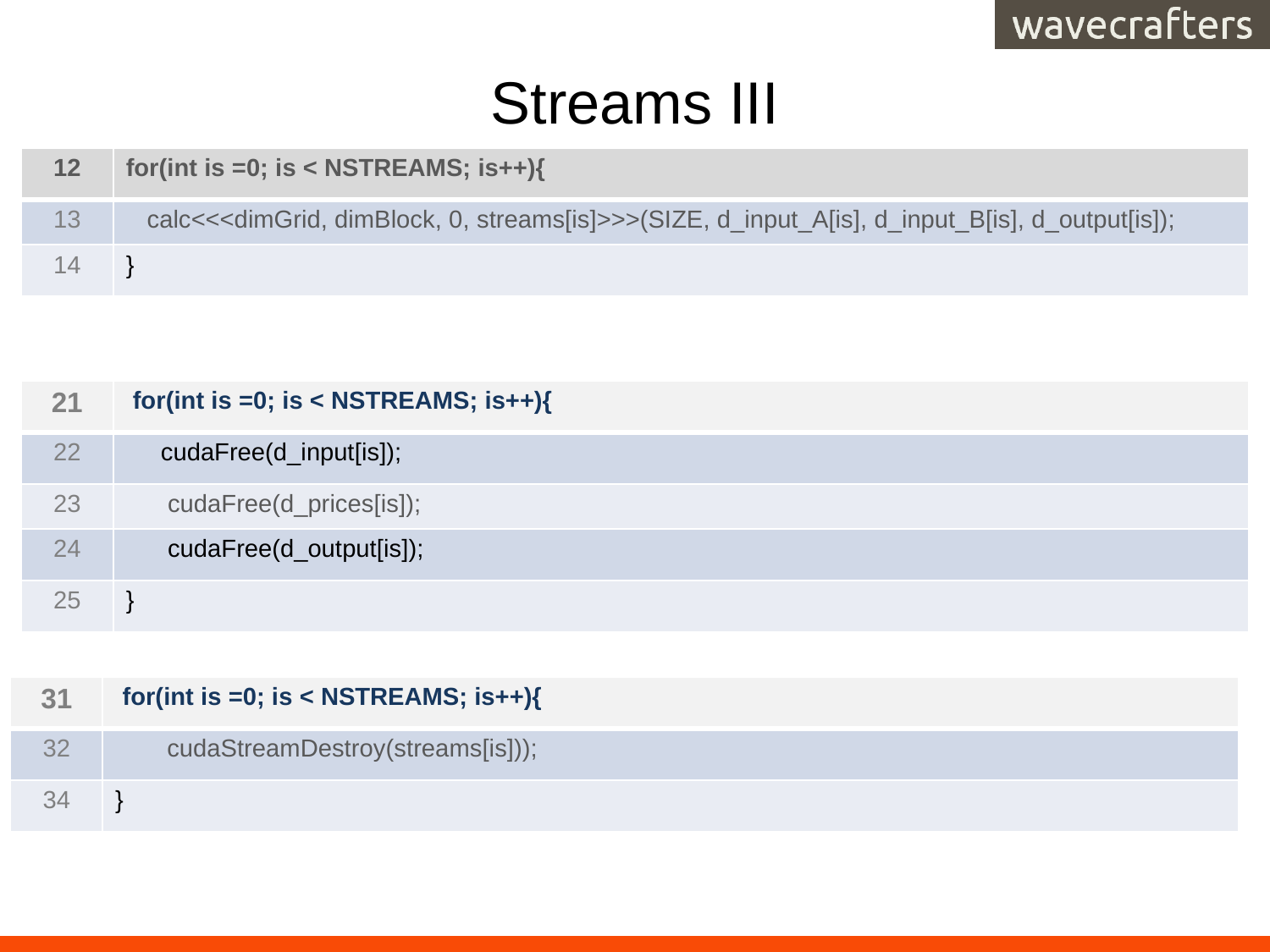

# Streams III
| 12 | for(int is =0; is < NSTREAMS; is++){ |
| --- | --- |
| 13 | calc<<<dimGrid, dimBlock, 0, streams[is]>>>(SIZE, d\_input\_A[is], d\_input\_B[is], d\_output[is]); |
| 14 | } |
| 21 | for(int is =0; is < NSTREAMS; is++){ |
| --- | --- |
| 22 | cudaFree(d\_input[is]); |
| 23 | cudaFree(d\_prices[is]); |
| 24 | cudaFree(d\_output[is]); |
| 25 | } |
| 31 | for(int is =0; is < NSTREAMS; is++){ |
| --- | --- |
| 32 | cudaStreamDestroy(streams[is])); |
| 34 | } |